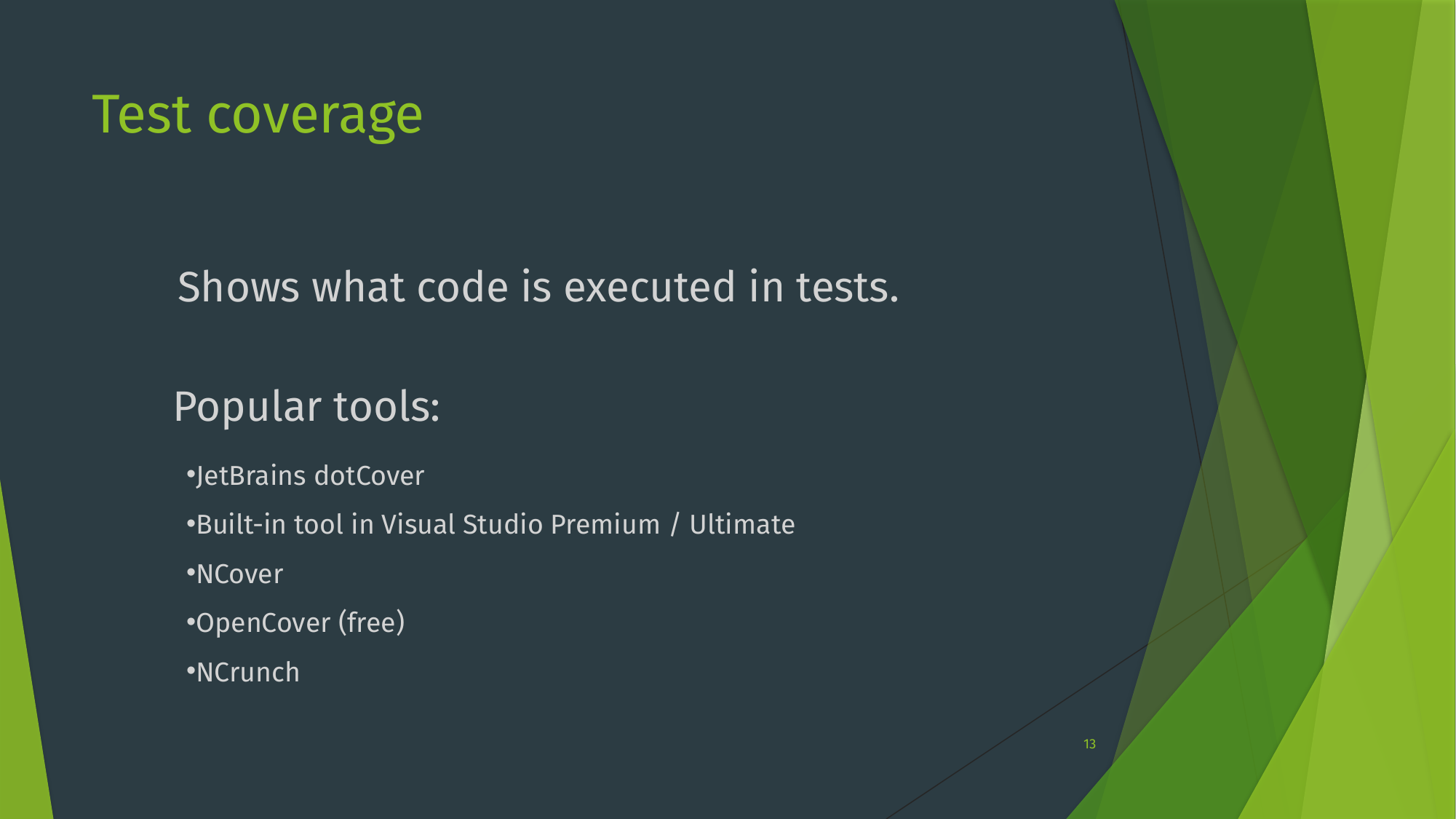

# Test coverage
Shows what code is executed in tests.
Popular tools:
JetBrains dotCover
Built-in tool in Visual Studio Premium / Ultimate
NCover
OpenCover (free)
NCrunch
13